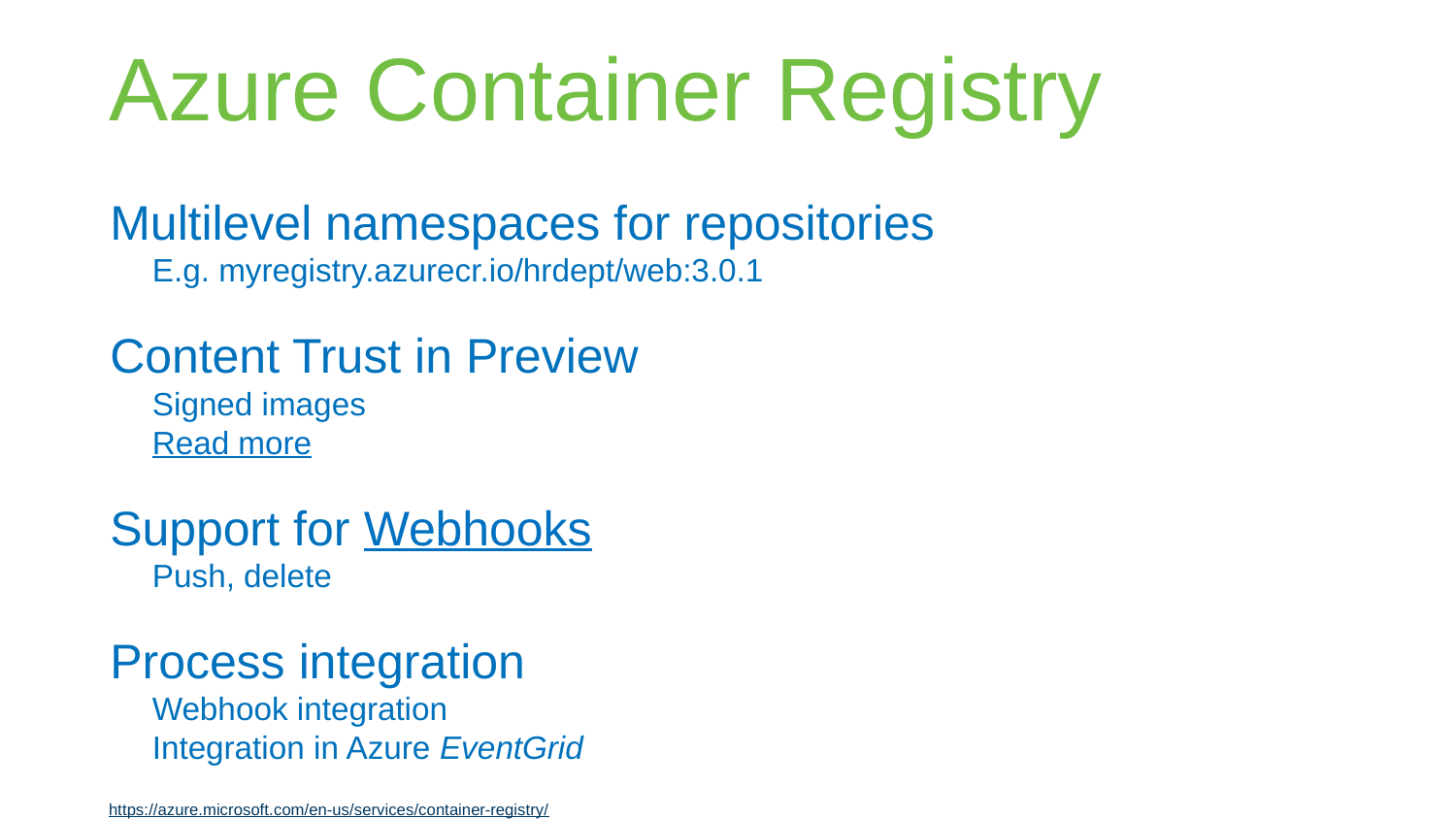

# Azure Container Registry
Multilevel namespaces for repositories
E.g. myregistry.azurecr.io/hrdept/web:3.0.1
Content Trust in Preview
Signed images
Read more
Support for Webhooks
Push, delete
Process integration
Webhook integration
Integration in Azure EventGrid

https://azure.microsoft.com/en-us/services/container-registry/